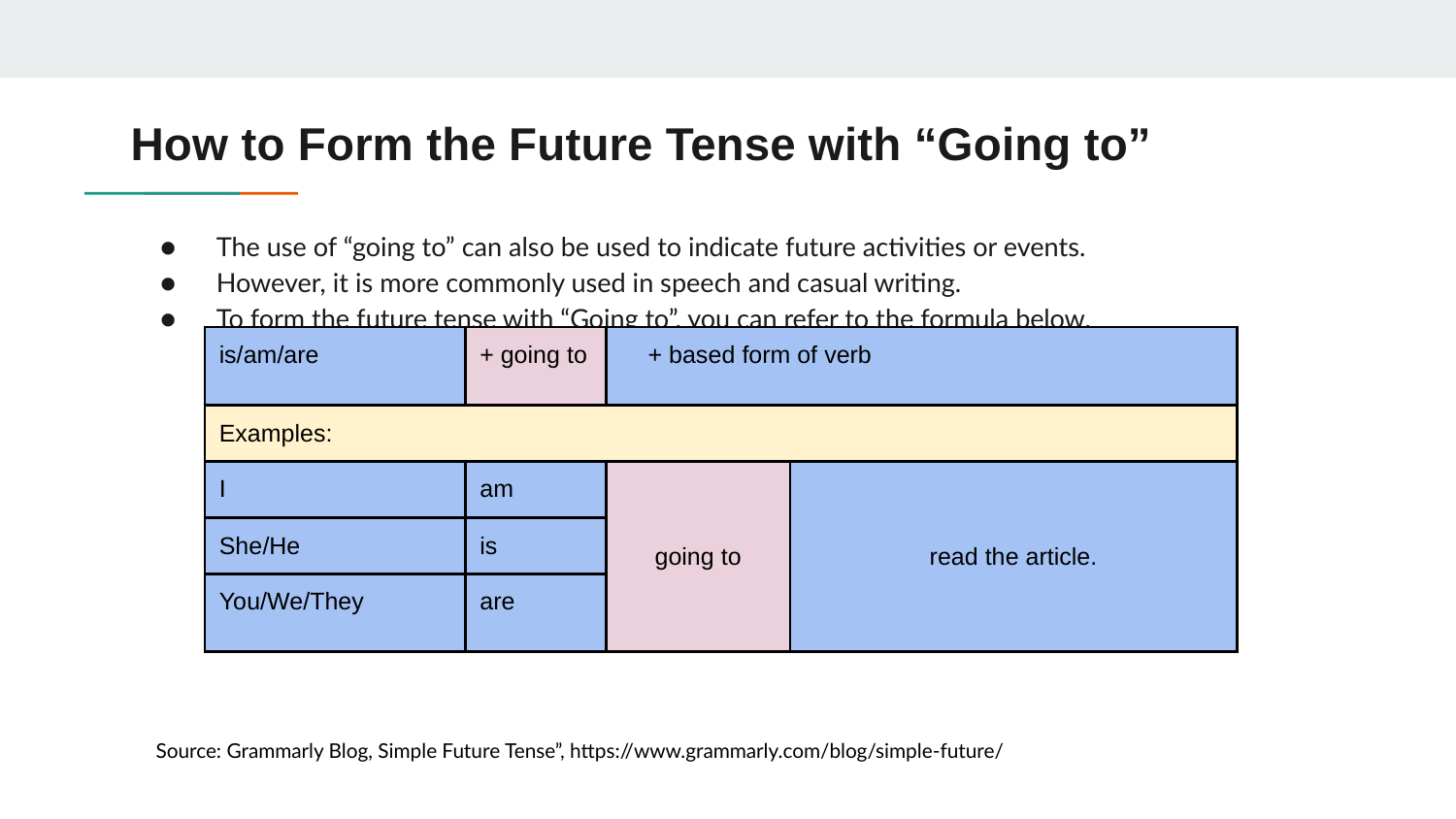

# How to Form the Future Tense with “Going to”
The use of “going to” can also be used to indicate future activities or events.
However, it is more commonly used in speech and casual writing.
To form the future tense with “Going to”, you can refer to the formula below.

| is/am/are | + going to | + based form of verb |  |
| --- | --- | --- | --- |
| Examples: |  |  |  |
| I | am | going to | read the article. |
| She/He | is |  |  |
| You/We/They | are |  |  |
Source: Grammarly Blog, Simple Future Tense”, https://www.grammarly.com/blog/simple-future/